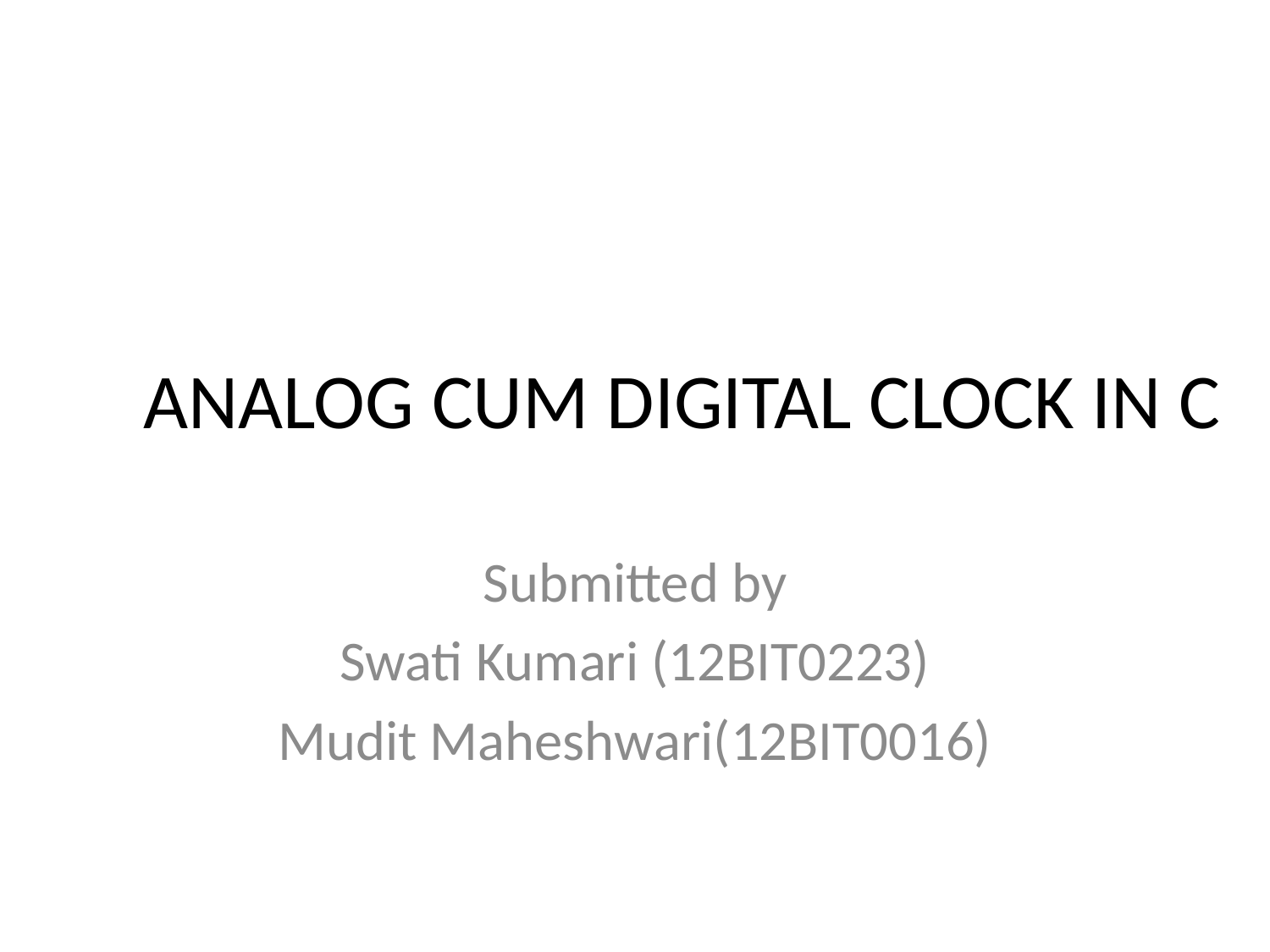

# ANALOG CUM DIGITAL CLOCK IN C
Submitted by
Swati Kumari (12BIT0223)
Mudit Maheshwari(12BIT0016)